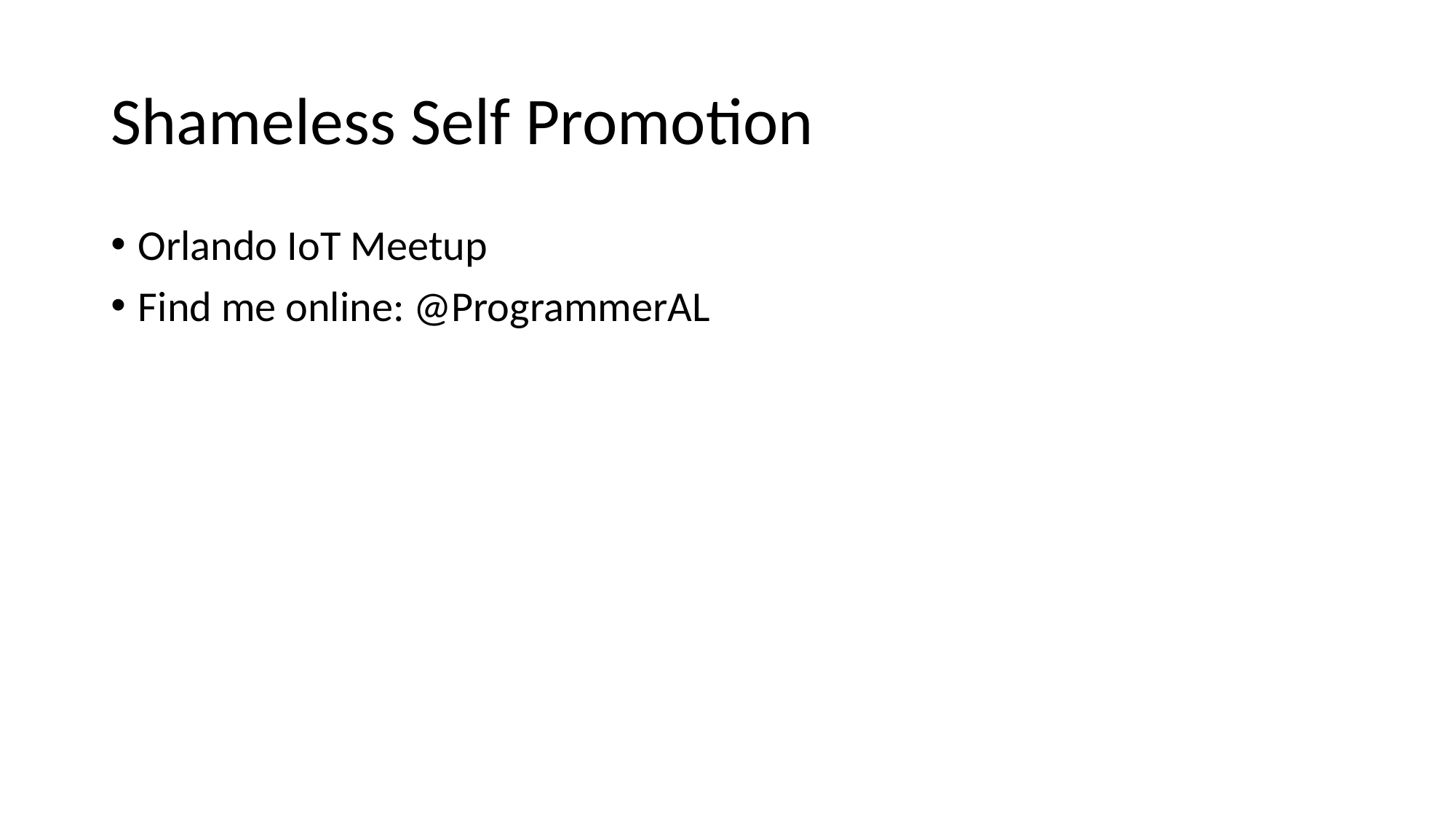

# Shameless Self Promotion
Orlando IoT Meetup
Find me online: @ProgrammerAL